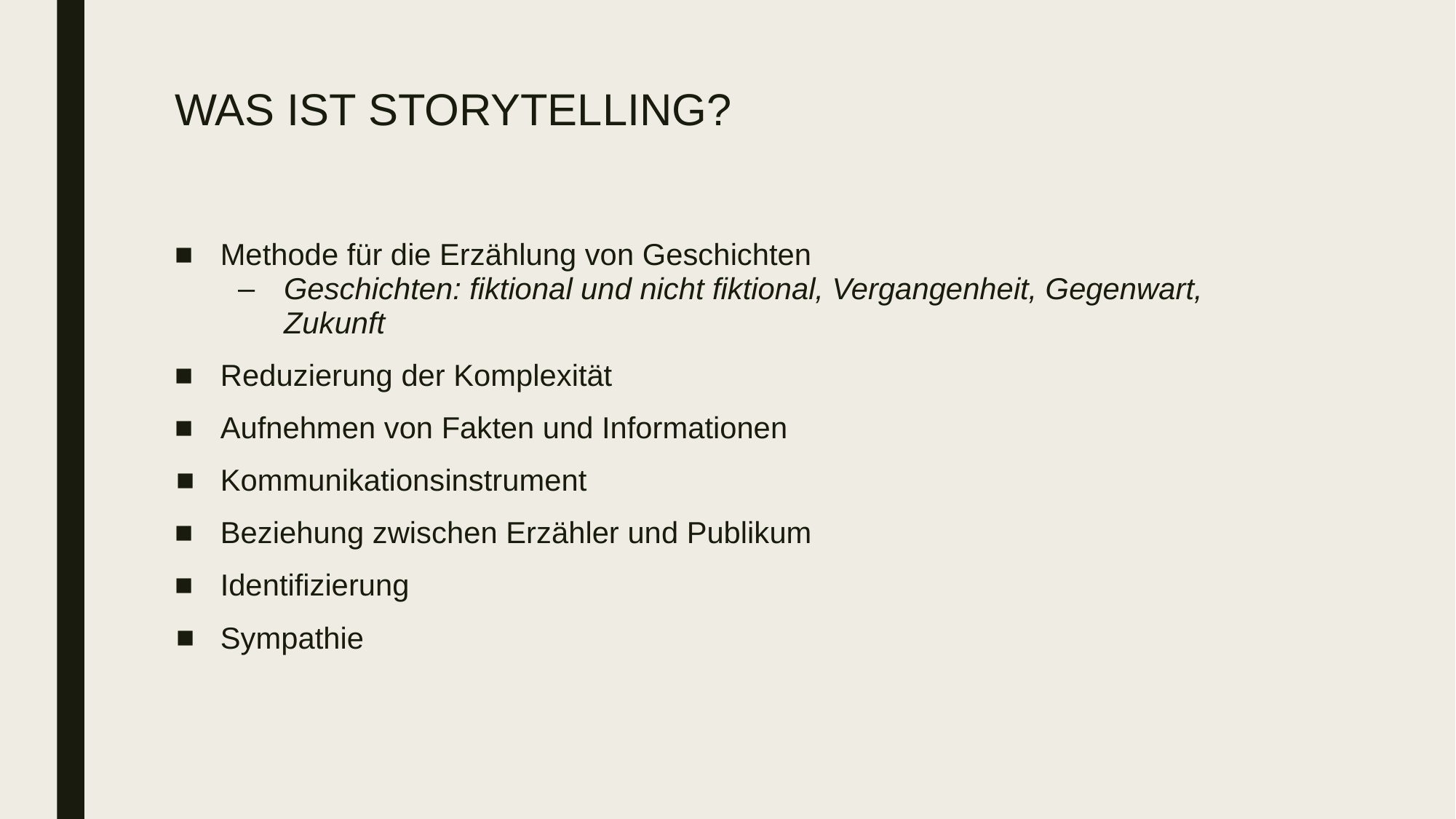

# WAS IST STORYTELLING?
Methode für die Erzählung von Geschichten
Geschichten: fiktional und nicht fiktional, Vergangenheit, Gegenwart, Zukunft
Reduzierung der Komplexität
Aufnehmen von Fakten und Informationen
Kommunikationsinstrument
Beziehung zwischen Erzähler und Publikum
Identifizierung
Sympathie